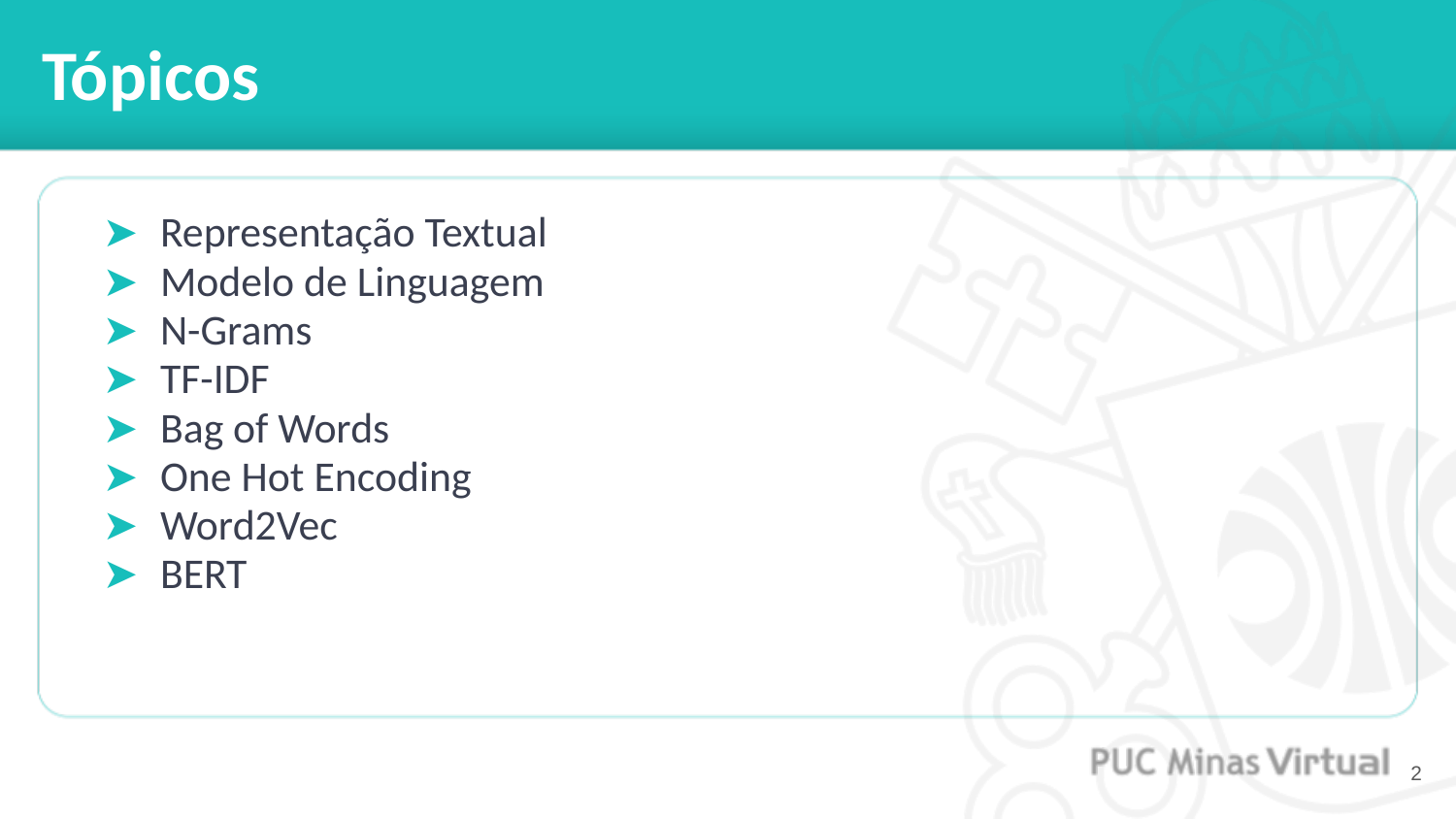

# Tópicos
Representação Textual
Modelo de Linguagem
N-Grams
TF-IDF
Bag of Words
One Hot Encoding
Word2Vec
BERT
2